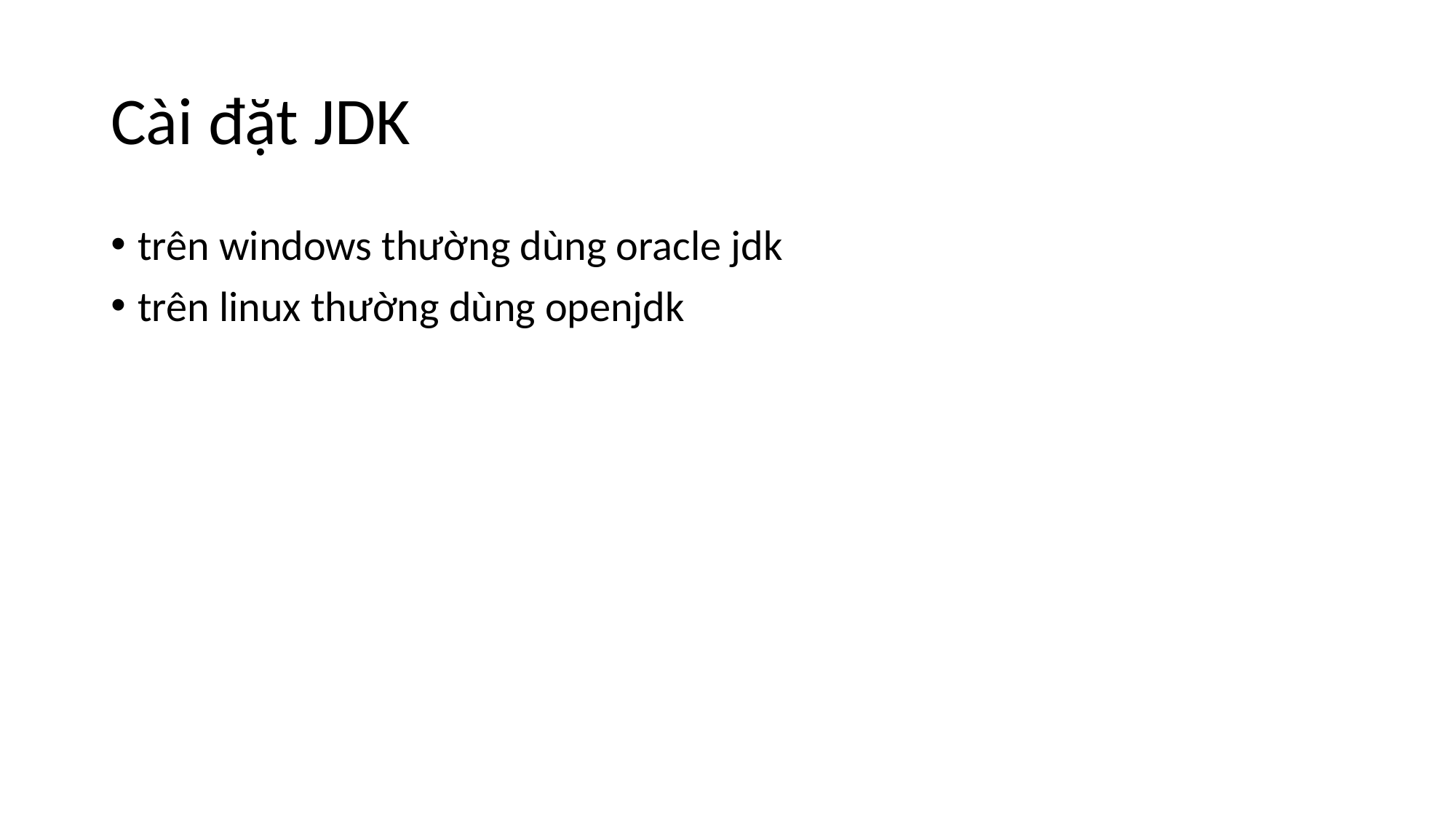

Cài đặt JDK
trên windows thường dùng oracle jdk
trên linux thường dùng openjdk